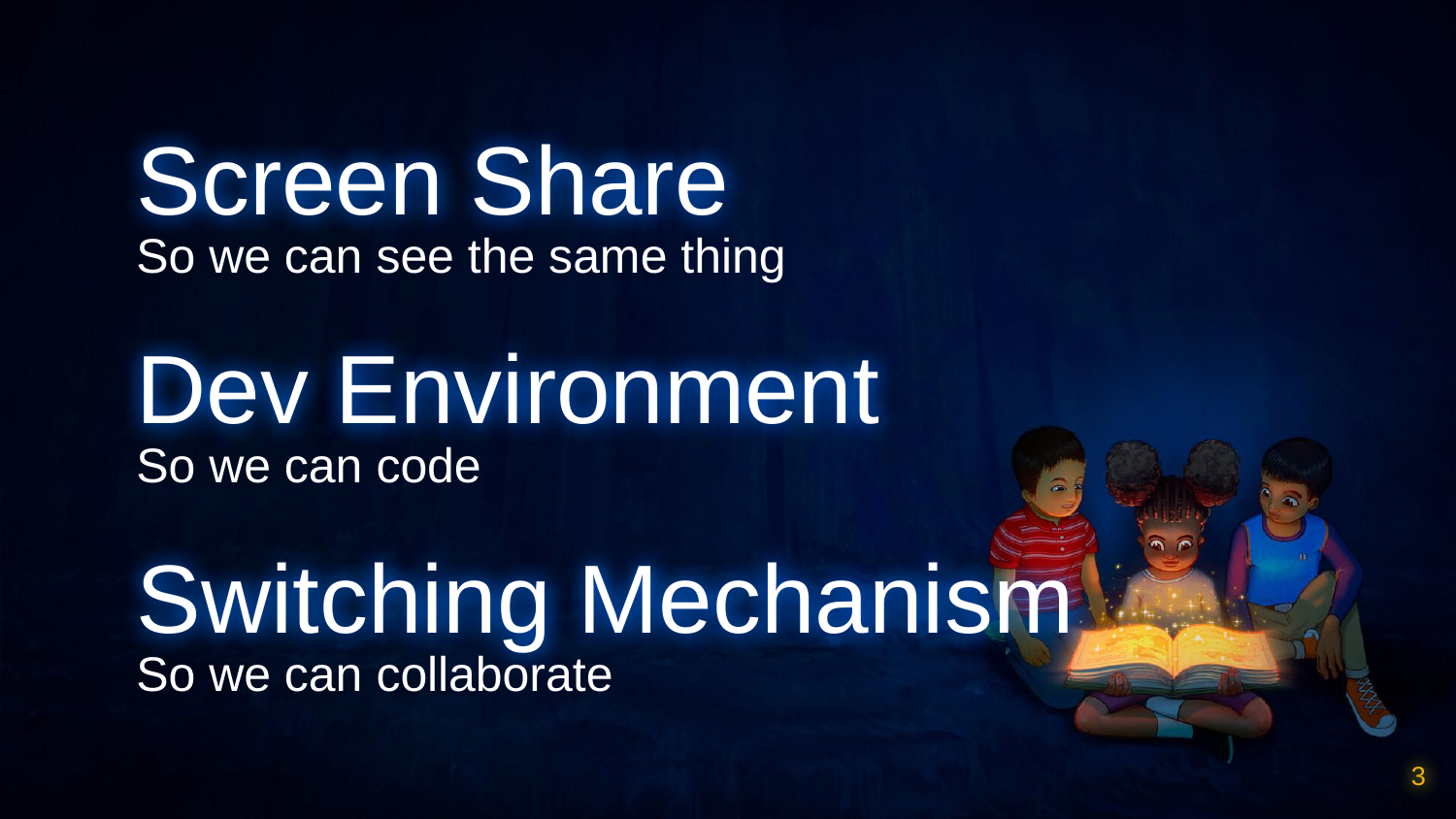

Screen Share
So we can see the same thing
Dev Environment
So we can code
Switching Mechanism
So we can collaborate
3